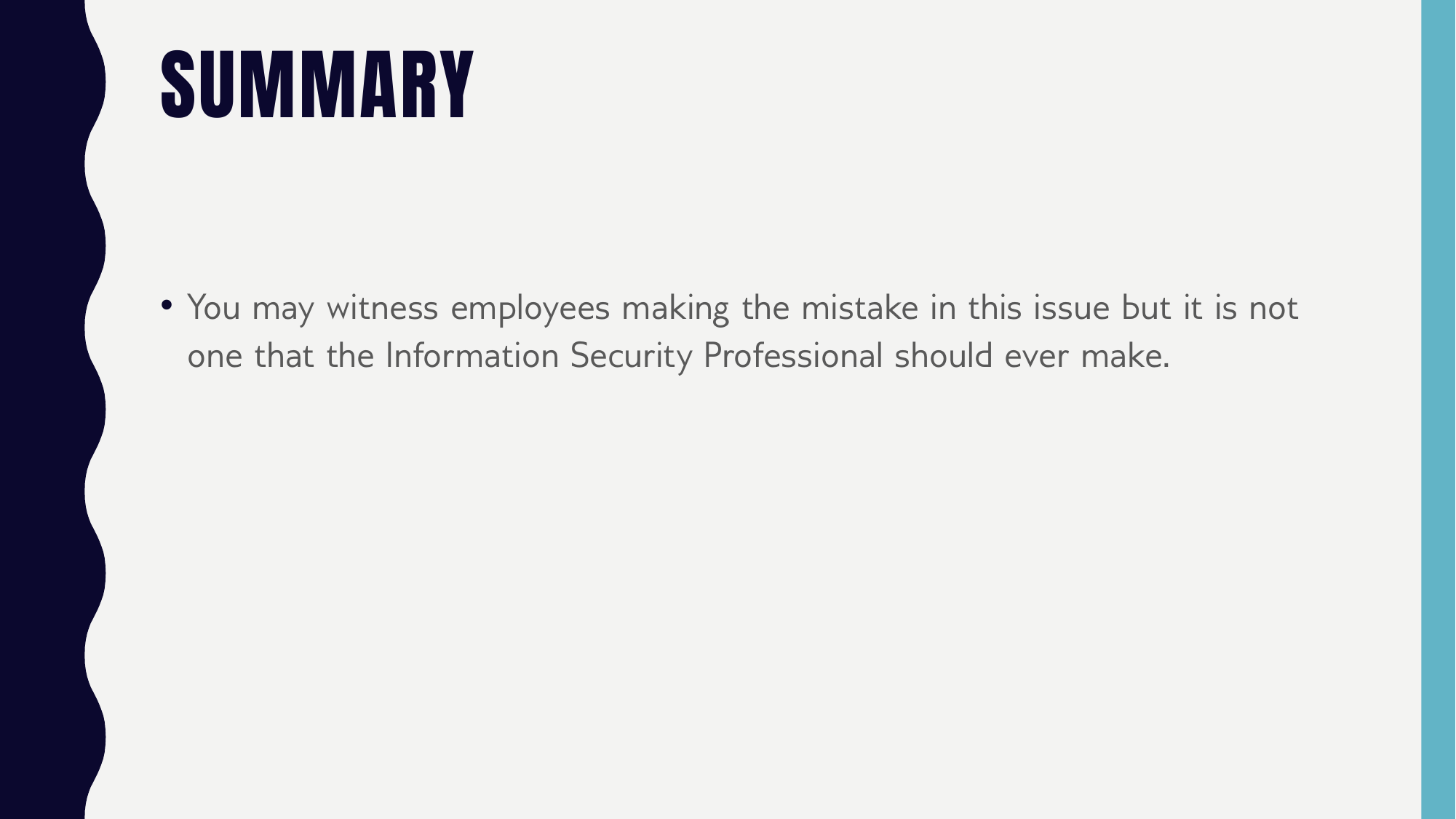

# SUMMARY
You may witness employees making the mistake in this issue but it is not one that the Information Security Professional should ever make.